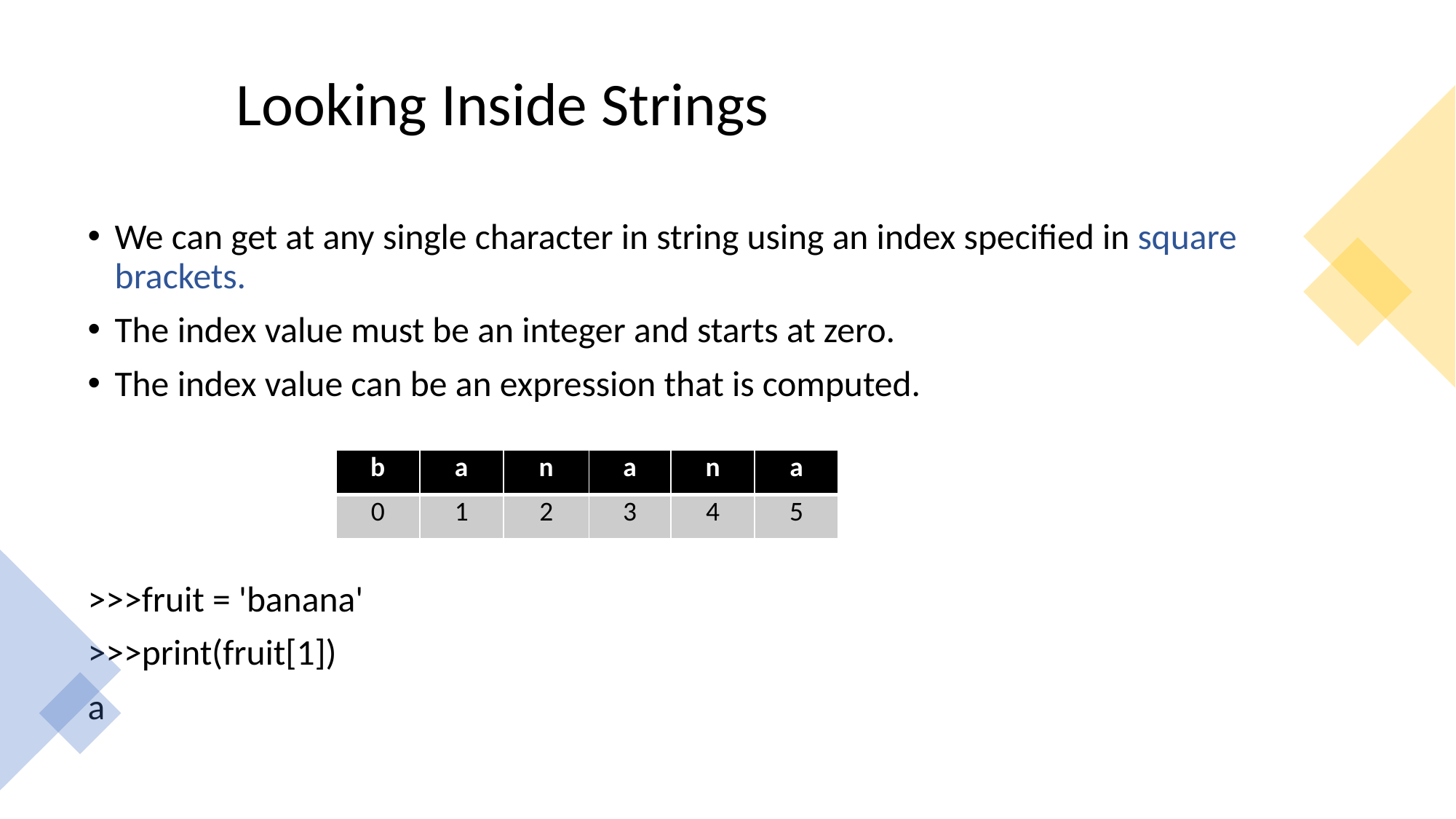

# Looking Inside Strings

We can get at any single character in string using an index specified in square brackets.
The index value must be an integer and starts at zero.
The index value can be an expression that is computed.

>>>fruit = 'banana'
>>>print(fruit[1])
a

| b | a | n | a | n | a |
| --- | --- | --- | --- | --- | --- |
| 0 | 1 | 2 | 3 | 4 | 5 |